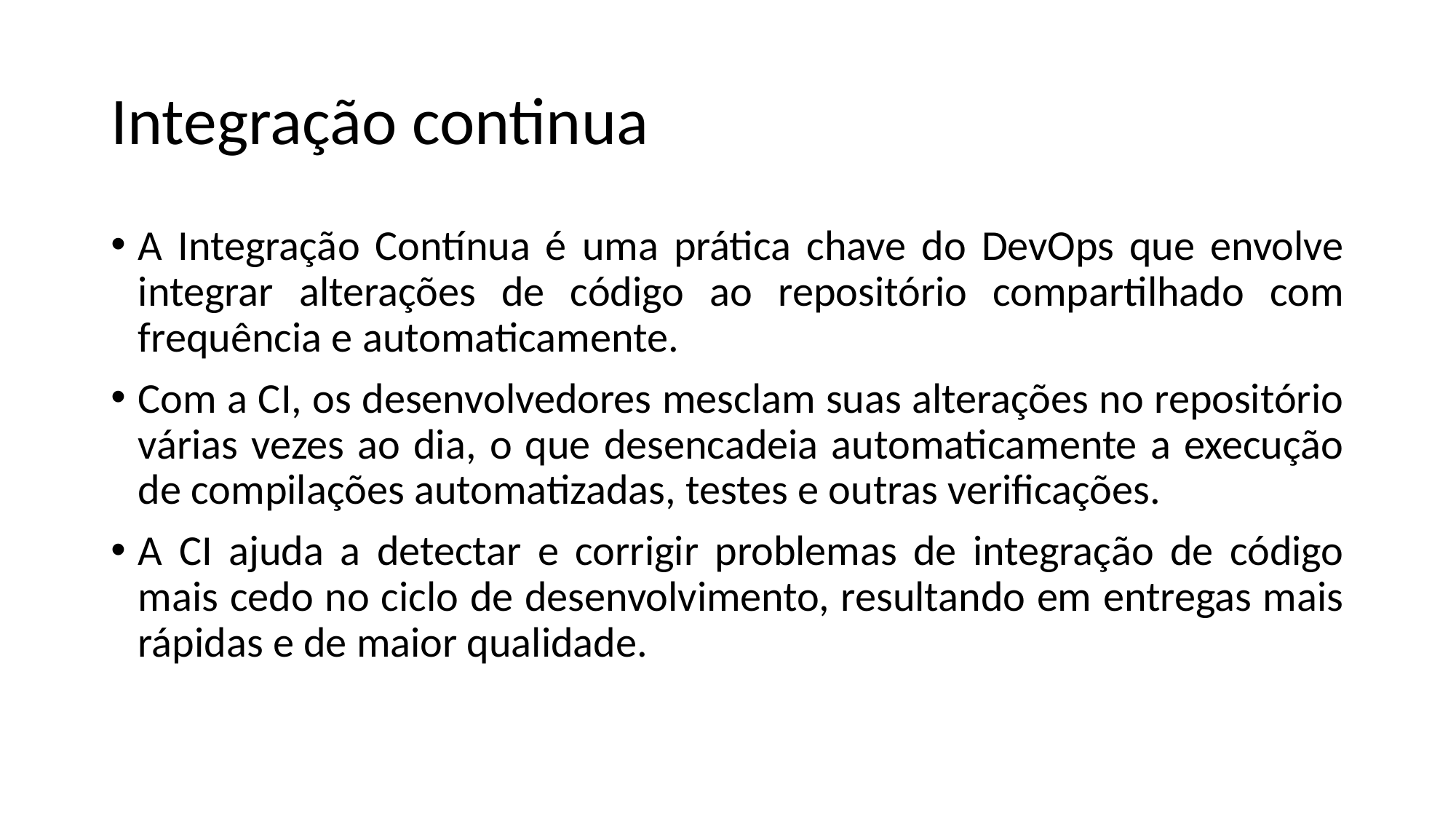

# Integração continua
A Integração Contínua é uma prática chave do DevOps que envolve integrar alterações de código ao repositório compartilhado com frequência e automaticamente.
Com a CI, os desenvolvedores mesclam suas alterações no repositório várias vezes ao dia, o que desencadeia automaticamente a execução de compilações automatizadas, testes e outras verificações.
A CI ajuda a detectar e corrigir problemas de integração de código mais cedo no ciclo de desenvolvimento, resultando em entregas mais rápidas e de maior qualidade.